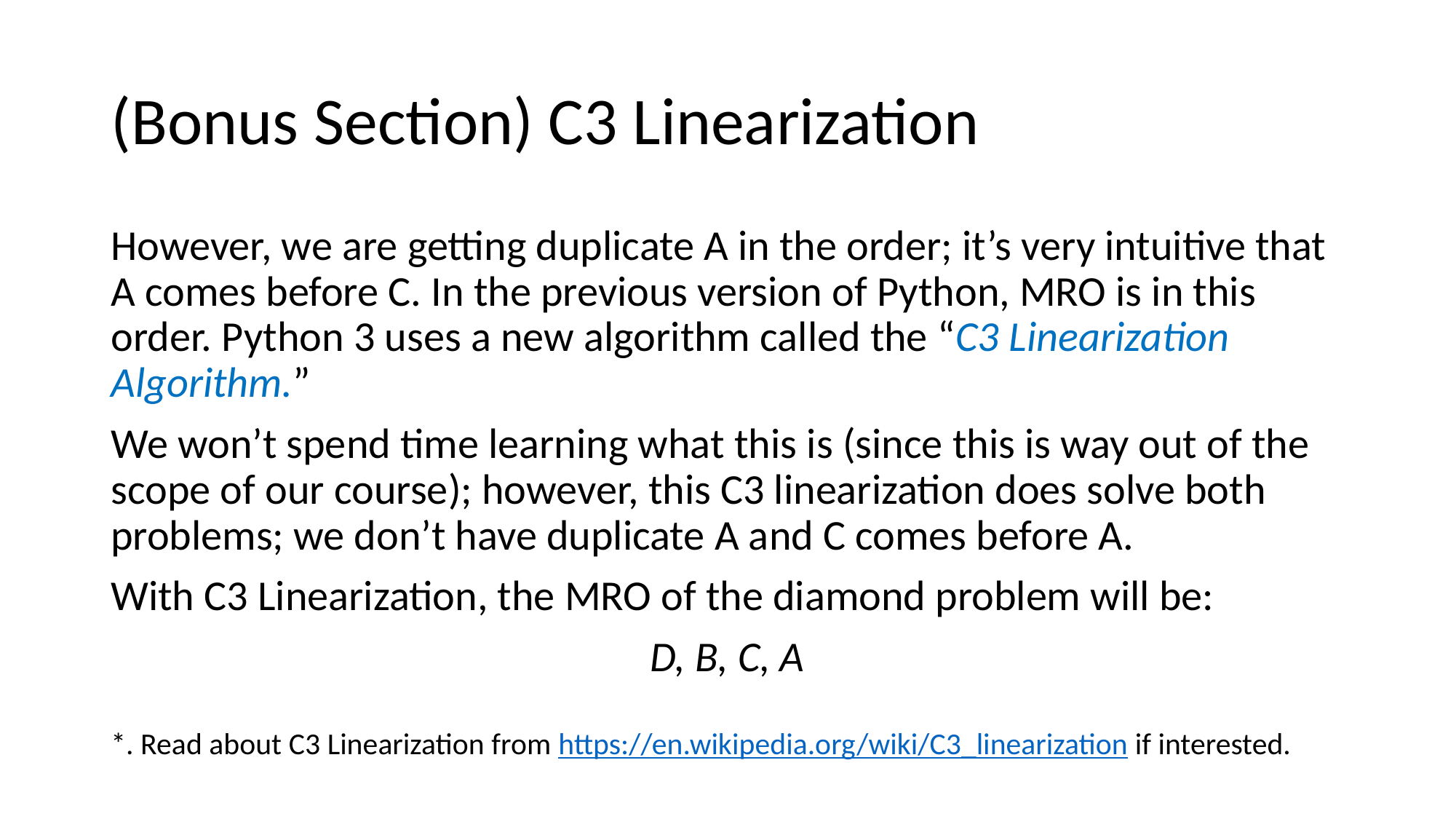

# (Bonus Section) C3 Linearization
However, we are getting duplicate A in the order; it’s very intuitive that A comes before C. In the previous version of Python, MRO is in this order. Python 3 uses a new algorithm called the “C3 Linearization Algorithm.”
We won’t spend time learning what this is (since this is way out of the scope of our course); however, this C3 linearization does solve both problems; we don’t have duplicate A and C comes before A.
With C3 Linearization, the MRO of the diamond problem will be:
D, B, C, A
*. Read about C3 Linearization from https://en.wikipedia.org/wiki/C3_linearization if interested.